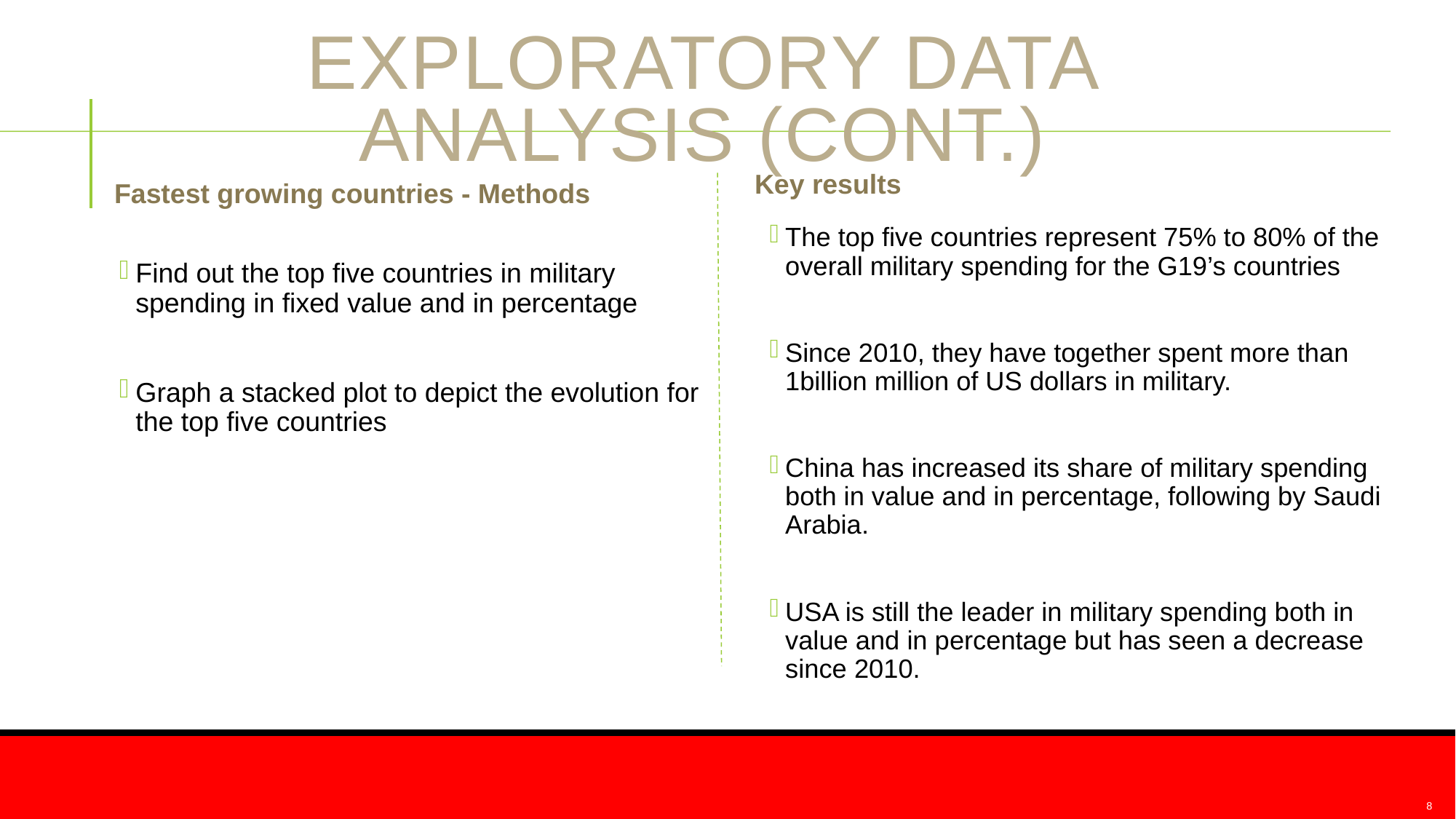

# Exploratory data analysis (cont.)
Key results
Fastest growing countries - Methods

Find out the top five countries in military spending in fixed value and in percentage

Graph a stacked plot to depict the evolution for the top five countries

The top five countries represent 75% to 80% of the overall military spending for the G19’s countries

Since 2010, they have together spent more than 1billion million of US dollars in military.

China has increased its share of military spending both in value and in percentage, following by Saudi Arabia.

USA is still the leader in military spending both in value and in percentage but has seen a decrease since 2010.

8